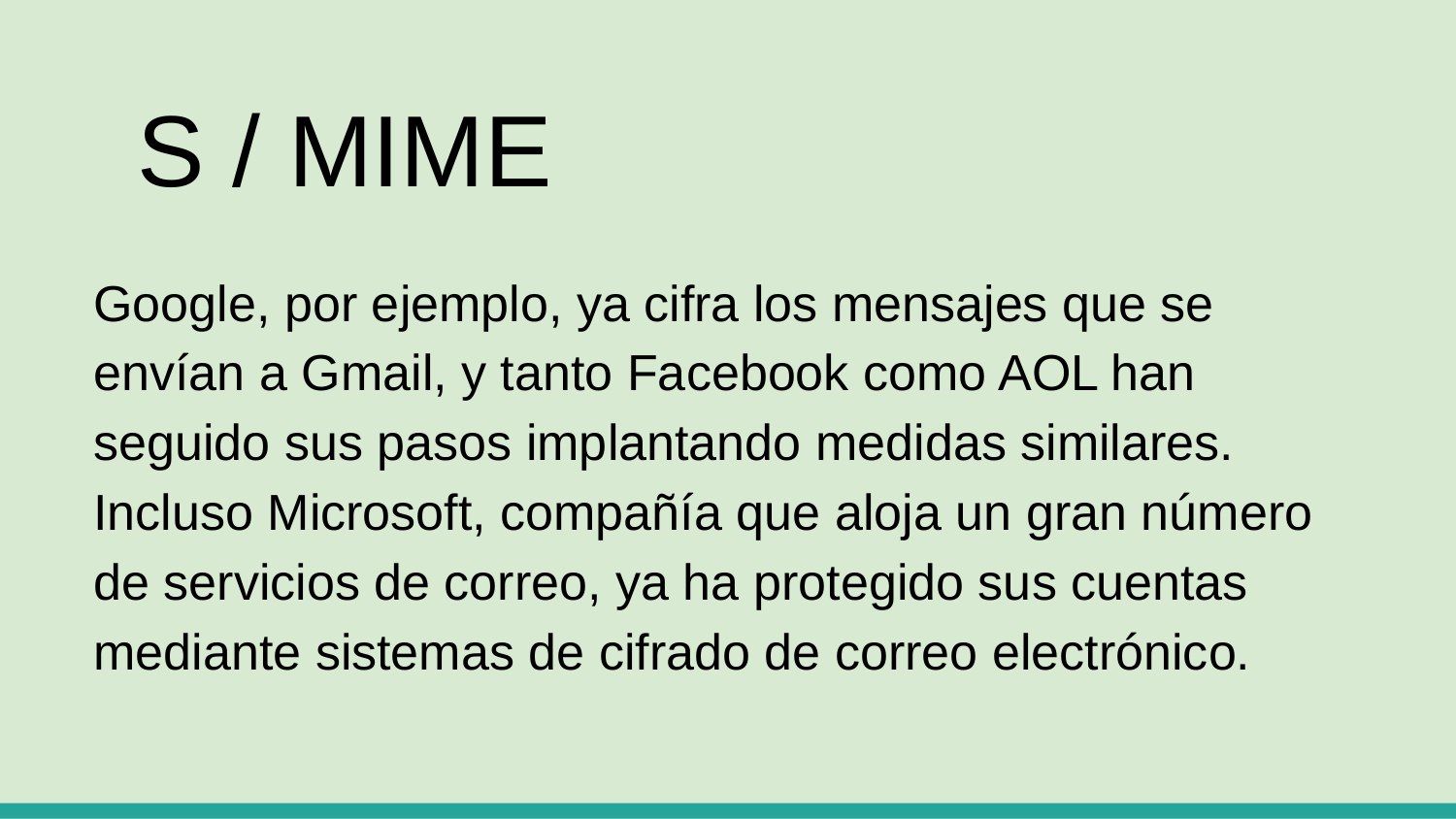

# S / MIME
Google, por ejemplo, ya cifra los mensajes que se envían a Gmail, y tanto Facebook como AOL han seguido sus pasos implantando medidas similares. Incluso Microsoft, compañía que aloja un gran número de servicios de correo, ya ha protegido sus cuentas mediante sistemas de cifrado de correo electrónico.